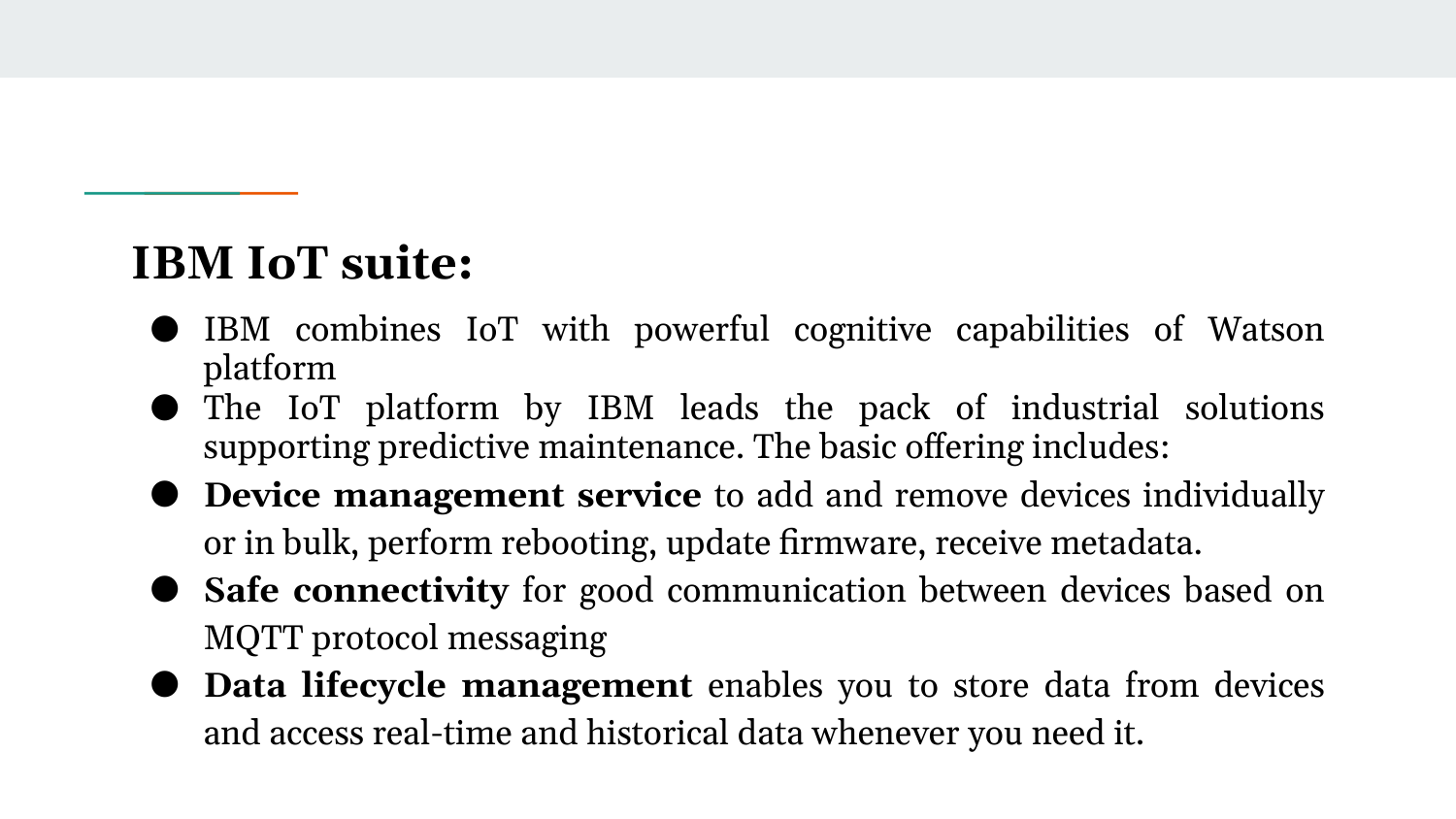

# IBM IoT suite:

IBM combines IoT with powerful cognitive capabilities of Watson platform
The IoT platform by IBM leads the pack of industrial solutions supporting predictive maintenance. The basic offering includes:
Device management service to add and remove devices individually or in bulk, perform rebooting, update firmware, receive metadata.
Safe connectivity for good communication between devices based on MQTT protocol messaging
Data lifecycle management enables you to store data from devices and access real-time and historical data whenever you need it.